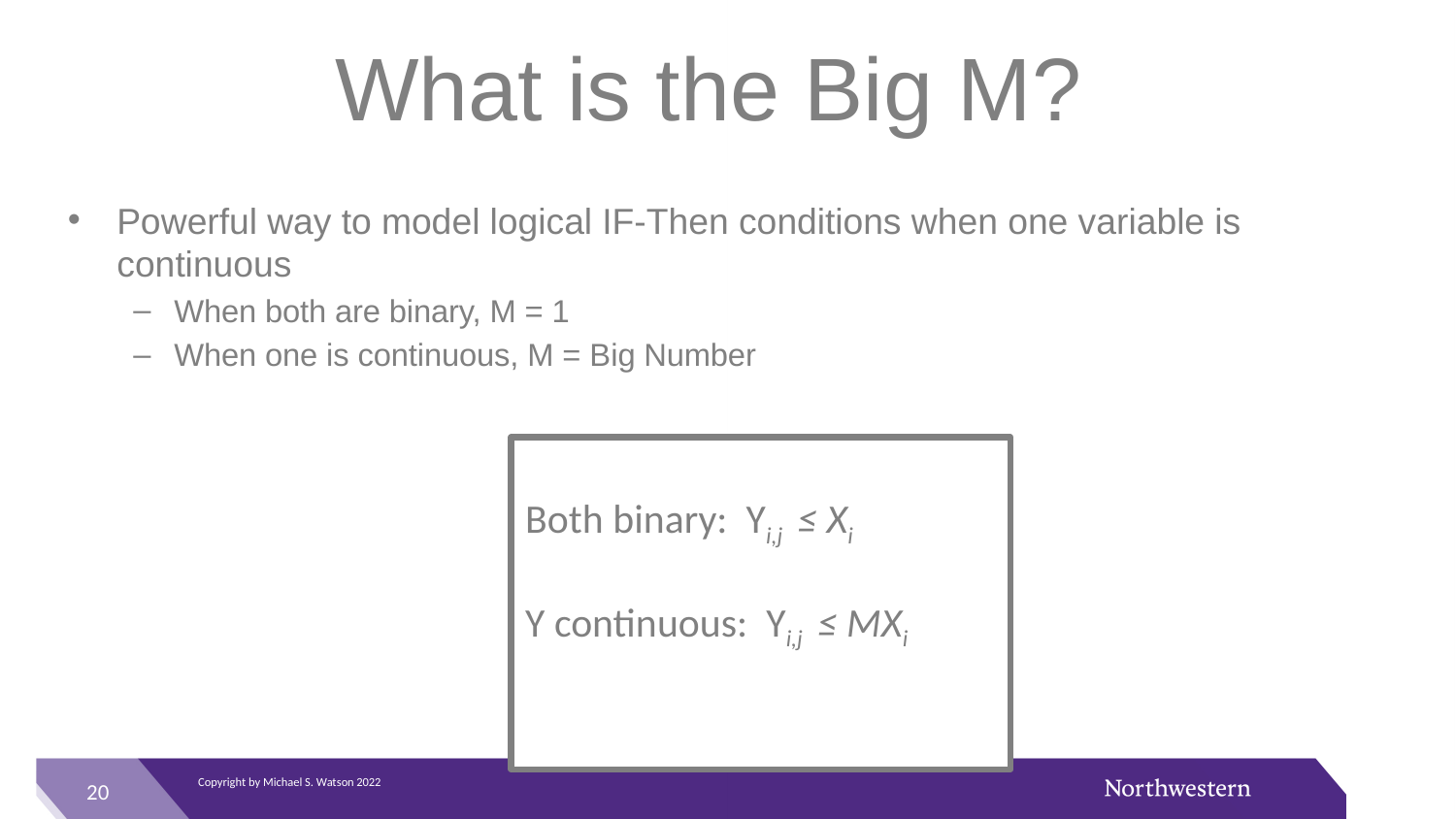

# What is the Big M?
Powerful way to model logical IF-Then conditions when one variable is continuous
When both are binary, M = 1
When one is continuous, M = Big Number

Both binary:  Yi,j  ≤ Xi

Y continuous:  Yi,j  ≤ MXi